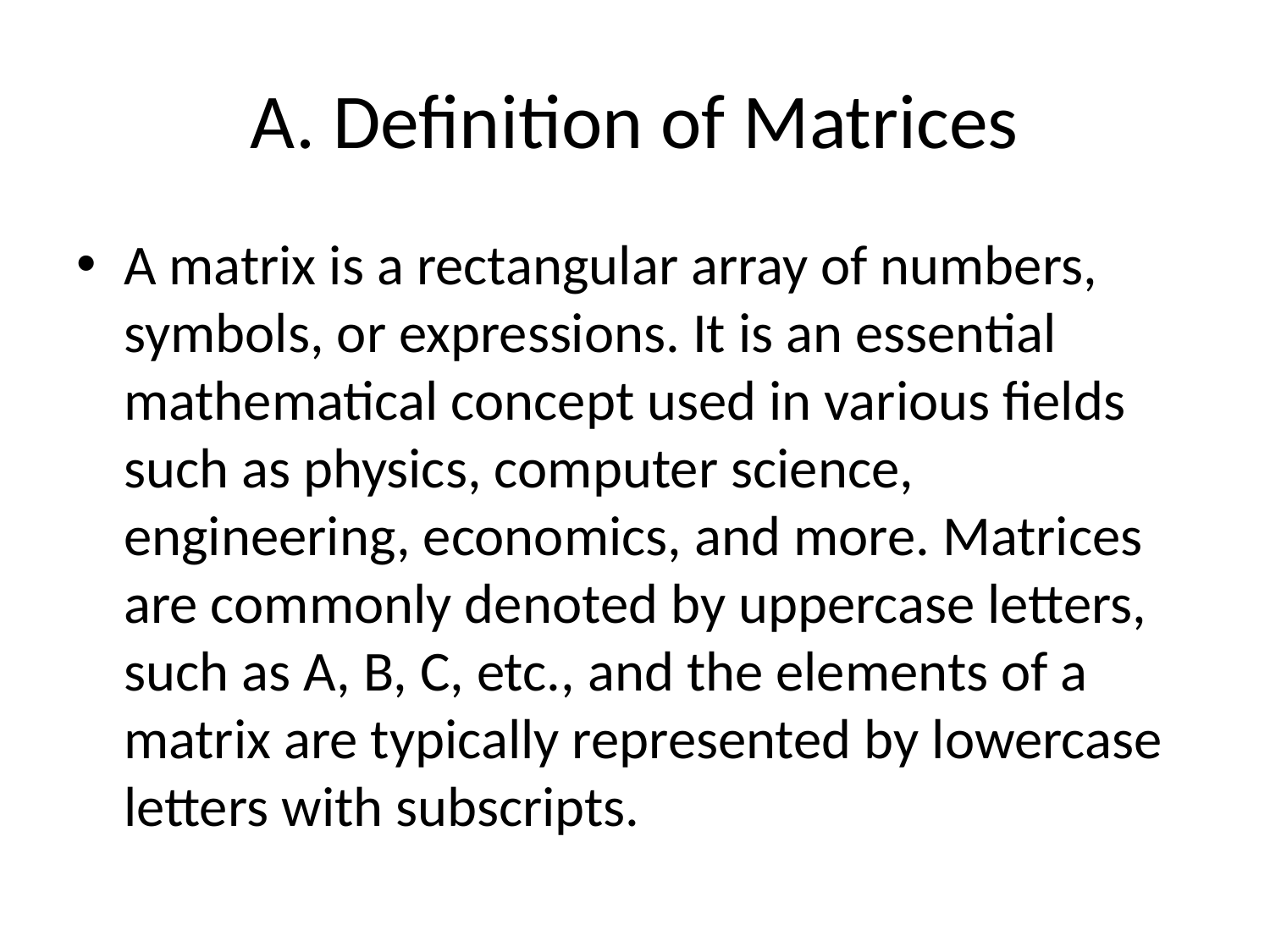

# A. Definition of Matrices
A matrix is a rectangular array of numbers, symbols, or expressions. It is an essential mathematical concept used in various fields such as physics, computer science, engineering, economics, and more. Matrices are commonly denoted by uppercase letters, such as A, B, C, etc., and the elements of a matrix are typically represented by lowercase letters with subscripts.